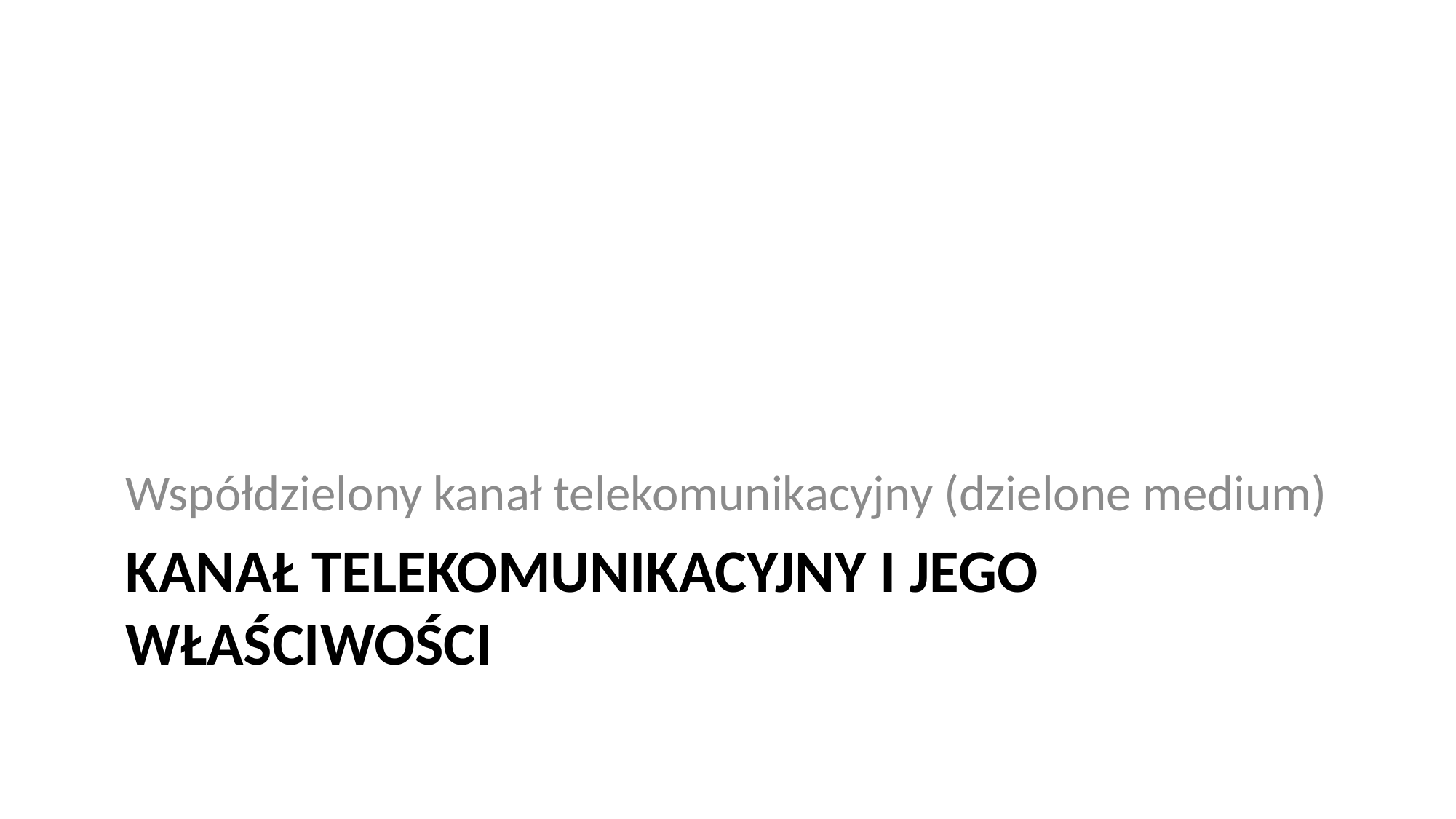

Współdzielony kanał telekomunikacyjny (dzielone medium)
# kanał telekomunikacyjny i jego właściwości